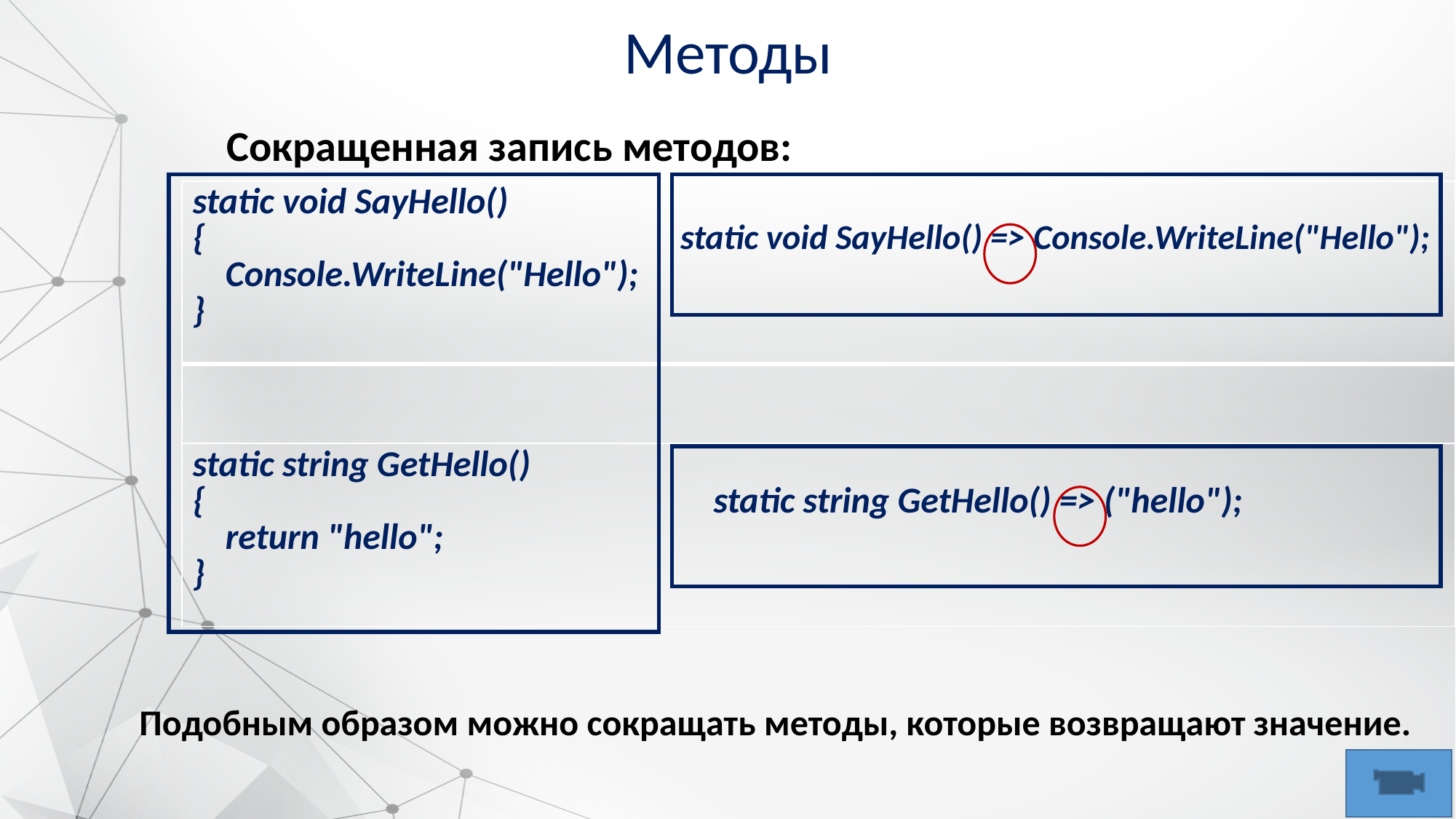

# Методы
Сокращенная запись методов:

| static void SayHello() { Console.WriteLine("Hello"); } | static void SayHello() => Сonsole.WriteLine("Hello"); |
| --- | --- |
|  |  |
| static string GetHello() { return "hello"; } | static string GetHello() => ("hello"); |

Подобным образом можно сокращать методы, которые возвращают значение.